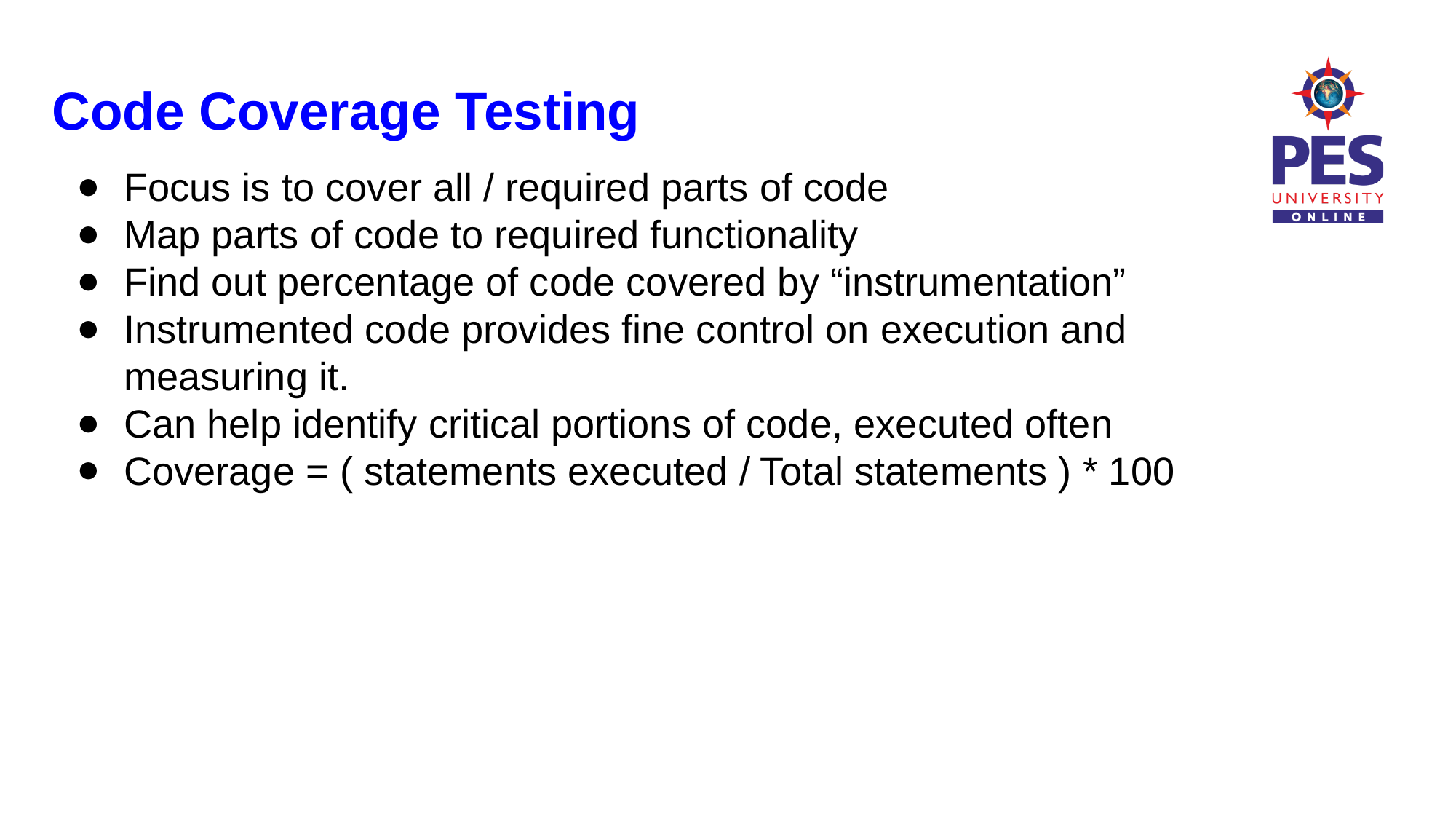

Code Coverage Testing

Focus is to cover all / required parts of code
Map parts of code to required functionality
Find out percentage of code covered by “instrumentation”
Instrumented code provides fine control on execution and measuring it.
Can help identify critical portions of code, executed often
Coverage = ( statements executed / Total statements ) * 100